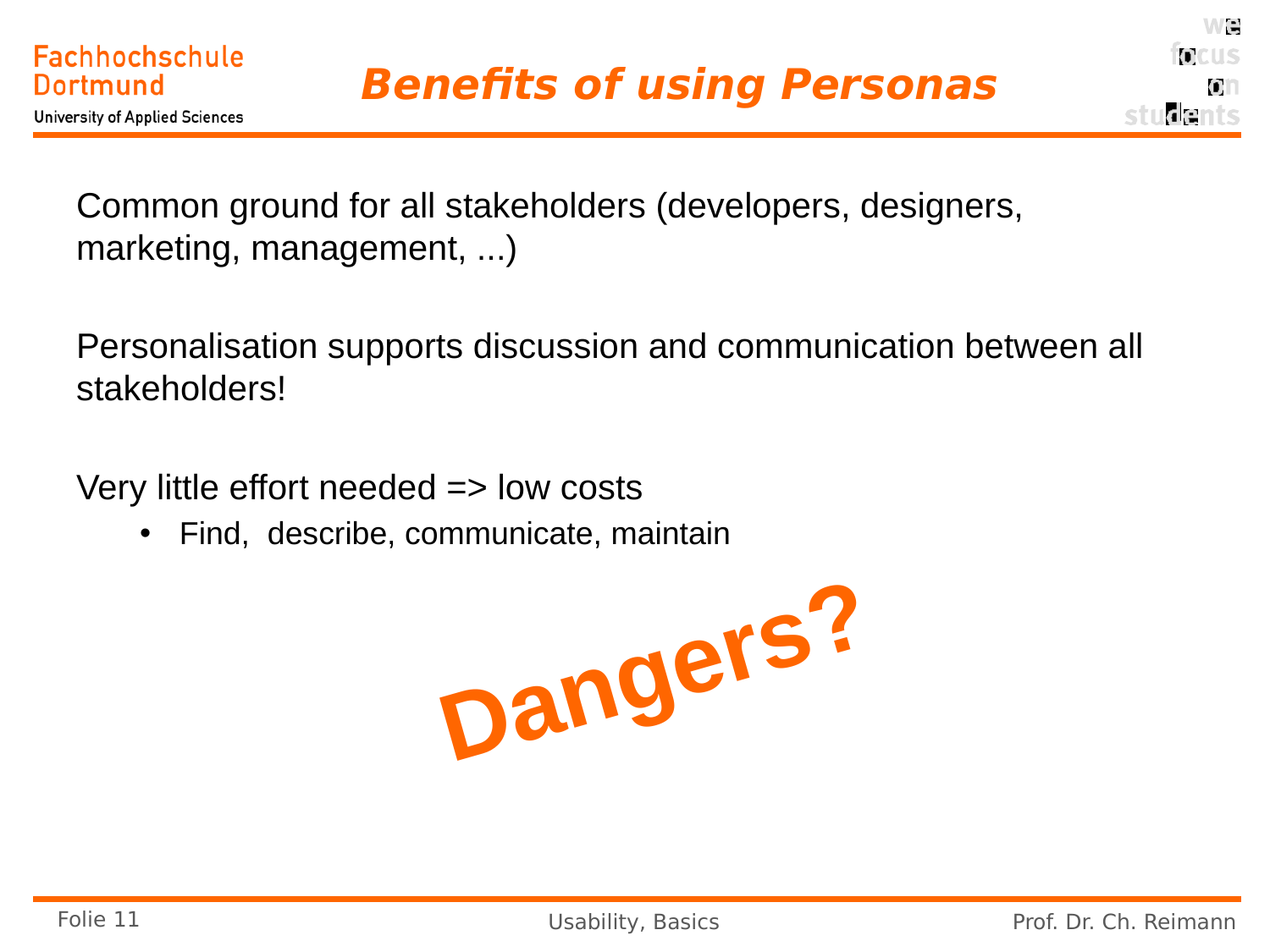

Common ground for all stakeholders (developers, designers, marketing, management, ...)

Personalisation supports discussion and communication between all stakeholders!

Very little effort needed => low costs
Find,  describe, communicate, maintain
# Benefits of using Personas
Dangers?